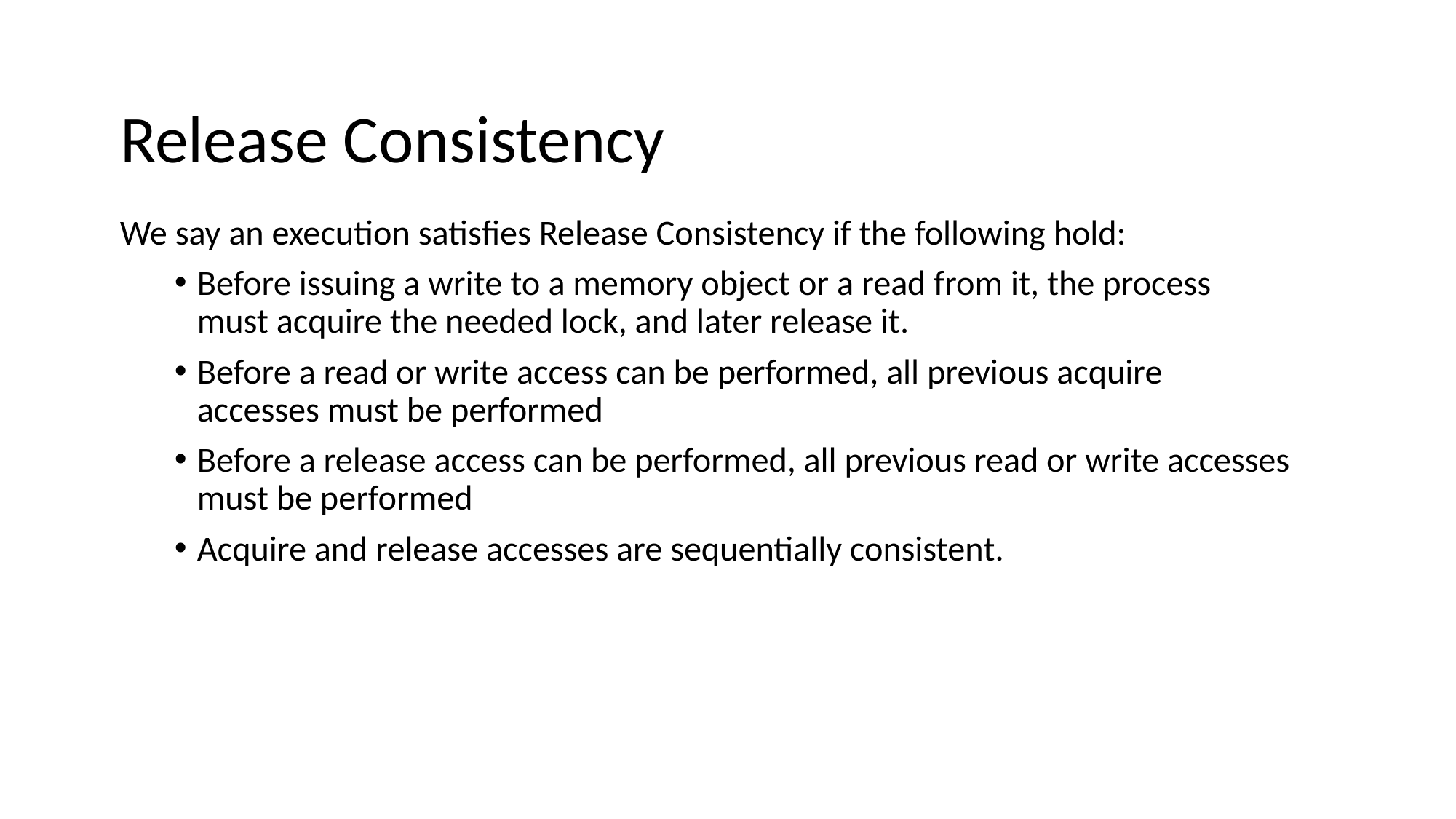

# Release Consistency
We say an execution satisfies Release Consistency if the following hold:
Before issuing a write to a memory object or a read from it, the process must acquire the needed lock, and later release it.
Before a read or write access can be performed, all previous acquire accesses must be performed
Before a release access can be performed, all previous read or write accesses must be performed
Acquire and release accesses are sequentially consistent.